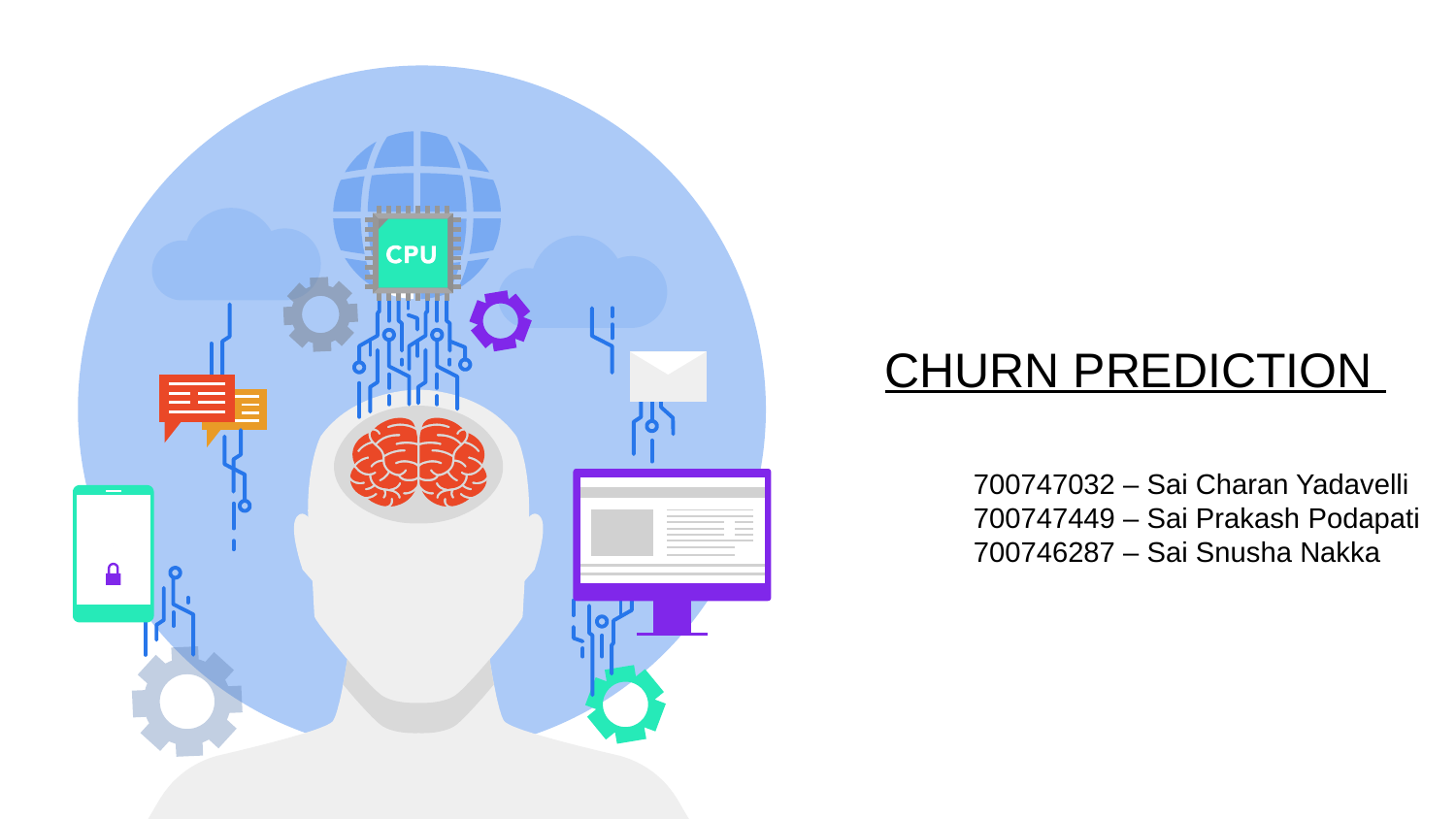

# CHURN PREDICTION
700747032 – Sai Charan Yadavelli
700747449 – Sai Prakash Podapati
700746287 – Sai Snusha Nakka